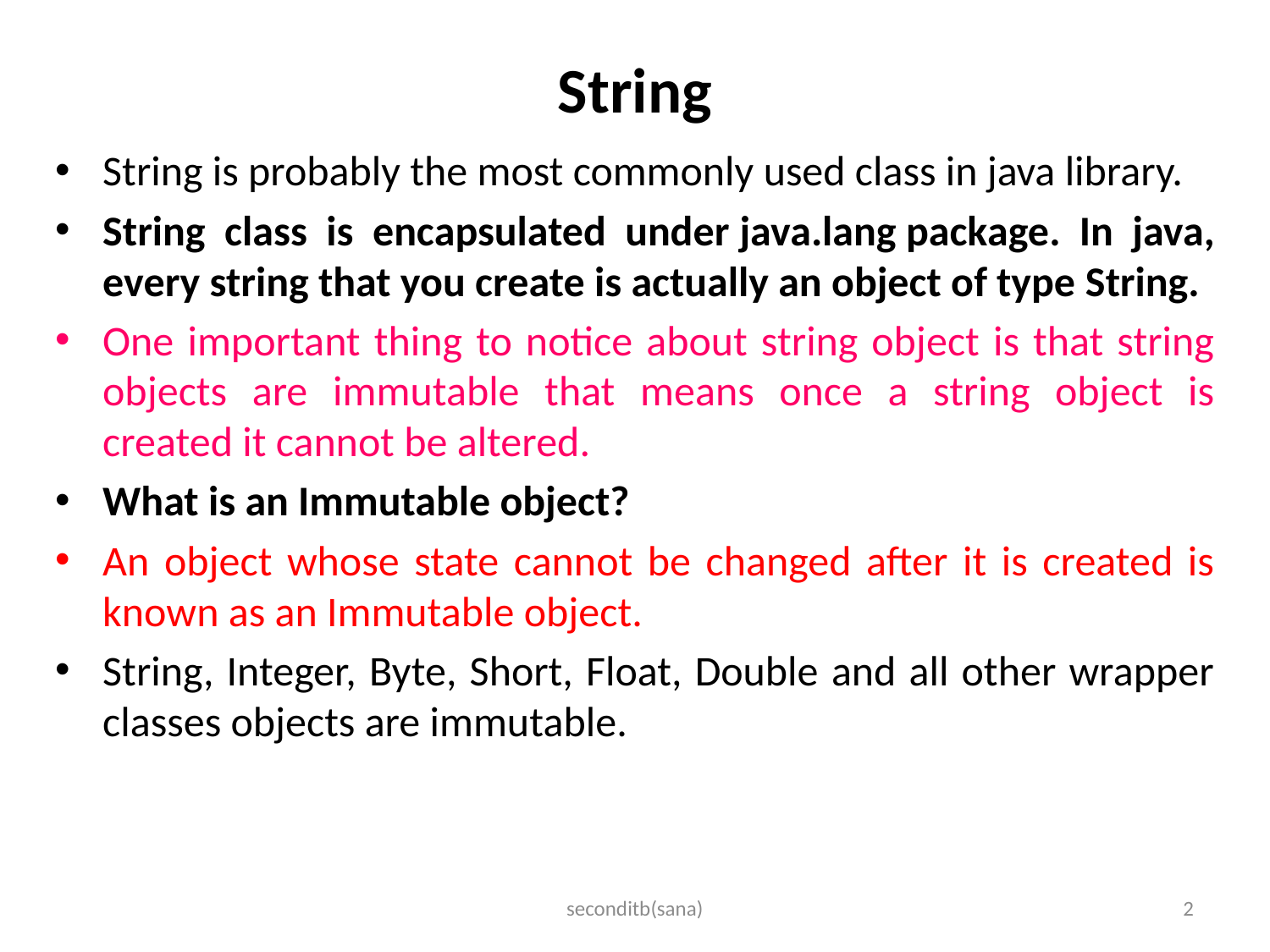

# String
String is probably the most commonly used class in java library.
String class is encapsulated under java.lang package. In java, every string that you create is actually an object of type String.
One important thing to notice about string object is that string objects are immutable that means once a string object is created it cannot be altered.
What is an Immutable object?
An object whose state cannot be changed after it is created is known as an Immutable object.
String, Integer, Byte, Short, Float, Double and all other wrapper classes objects are immutable.

seconditb(sana)
2